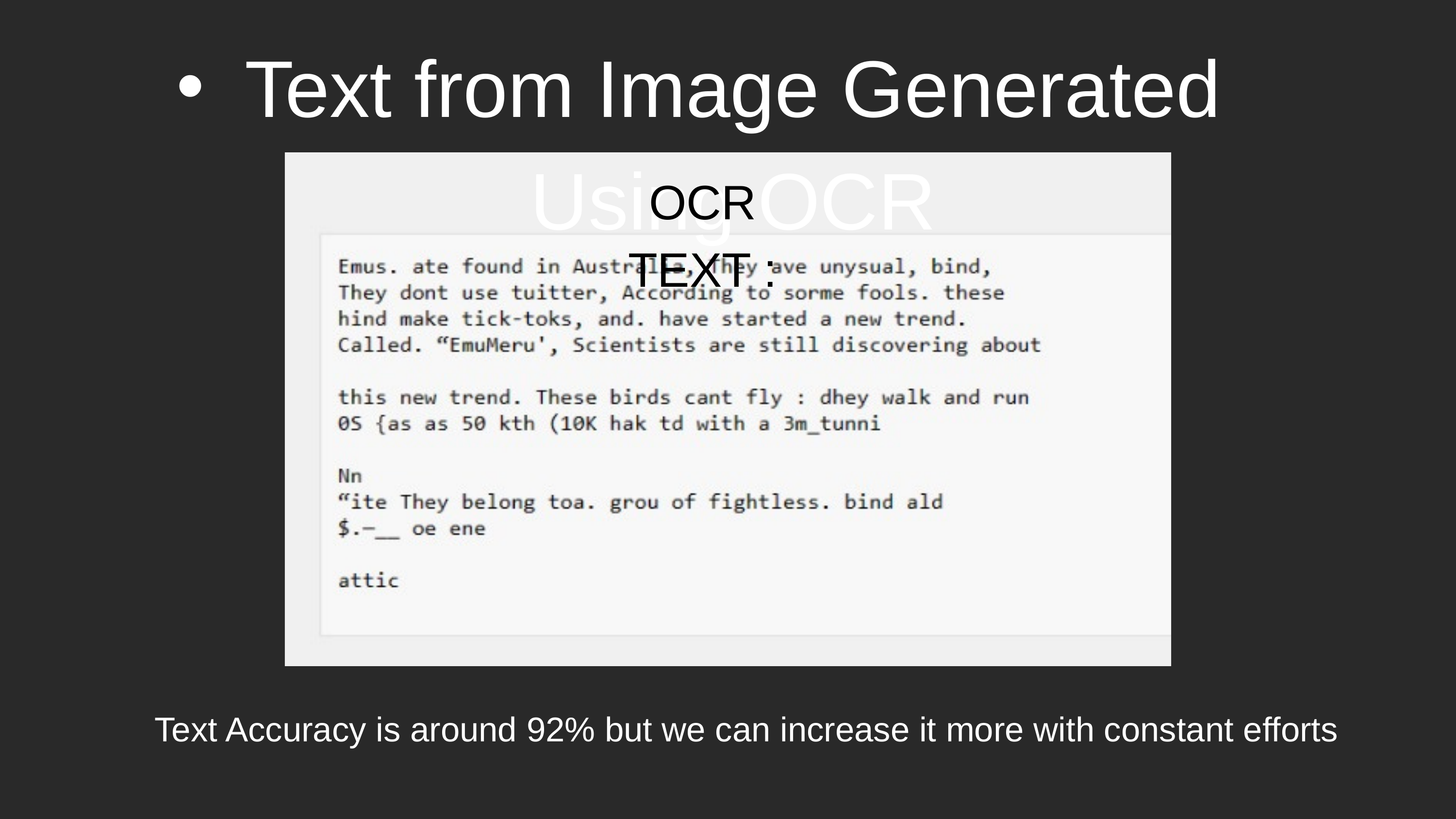

Text from Image Generated Using OCR

OCR TEXT :
Text Accuracy is around 92% but we can increase it more with constant efforts